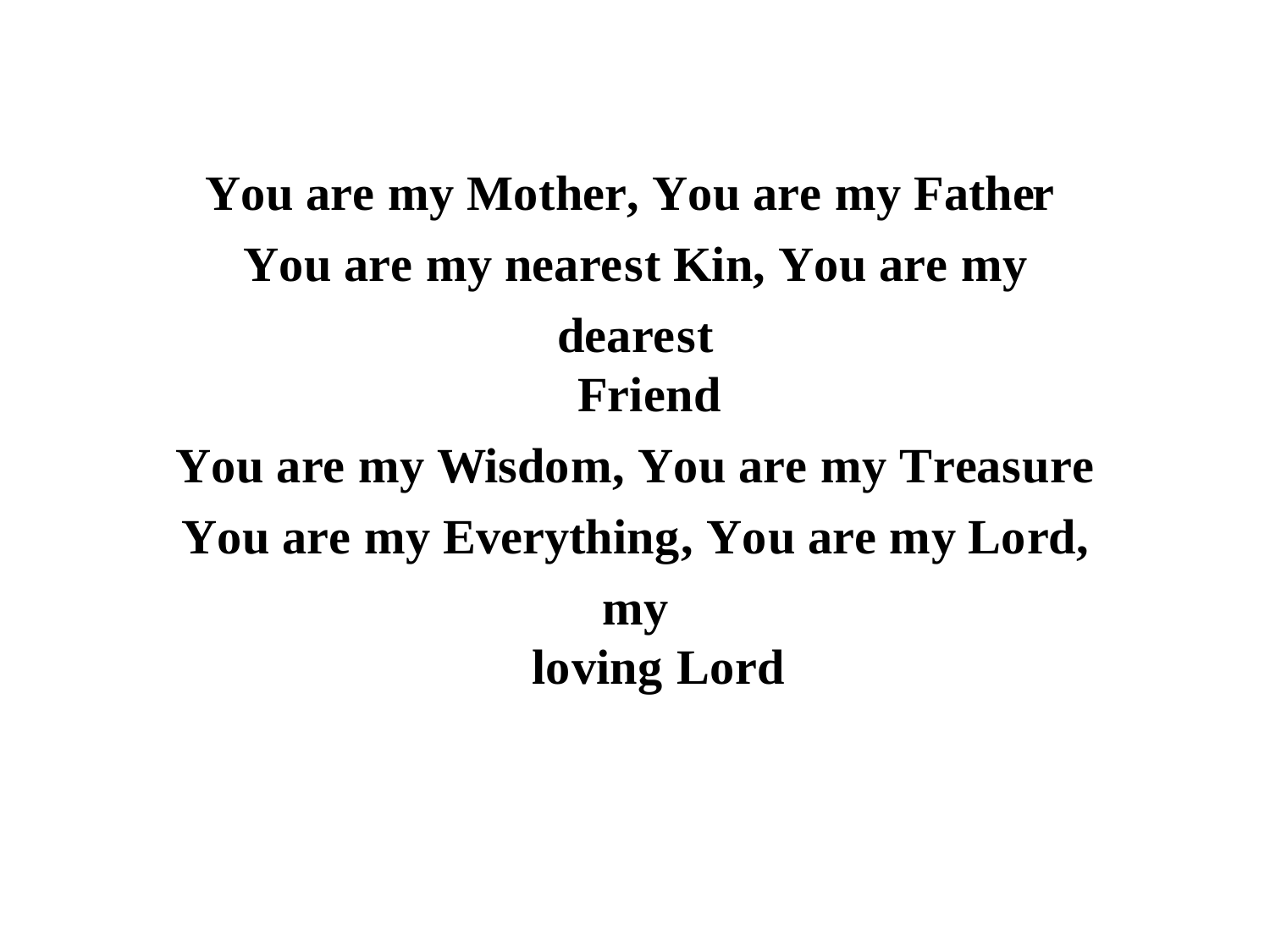

You are my Mother, You are my Father  You are my nearest Kin, You are my dearest
Friend
You are my Wisdom, You are my Treasure You are my Everything, You are my Lord, my
loving Lord